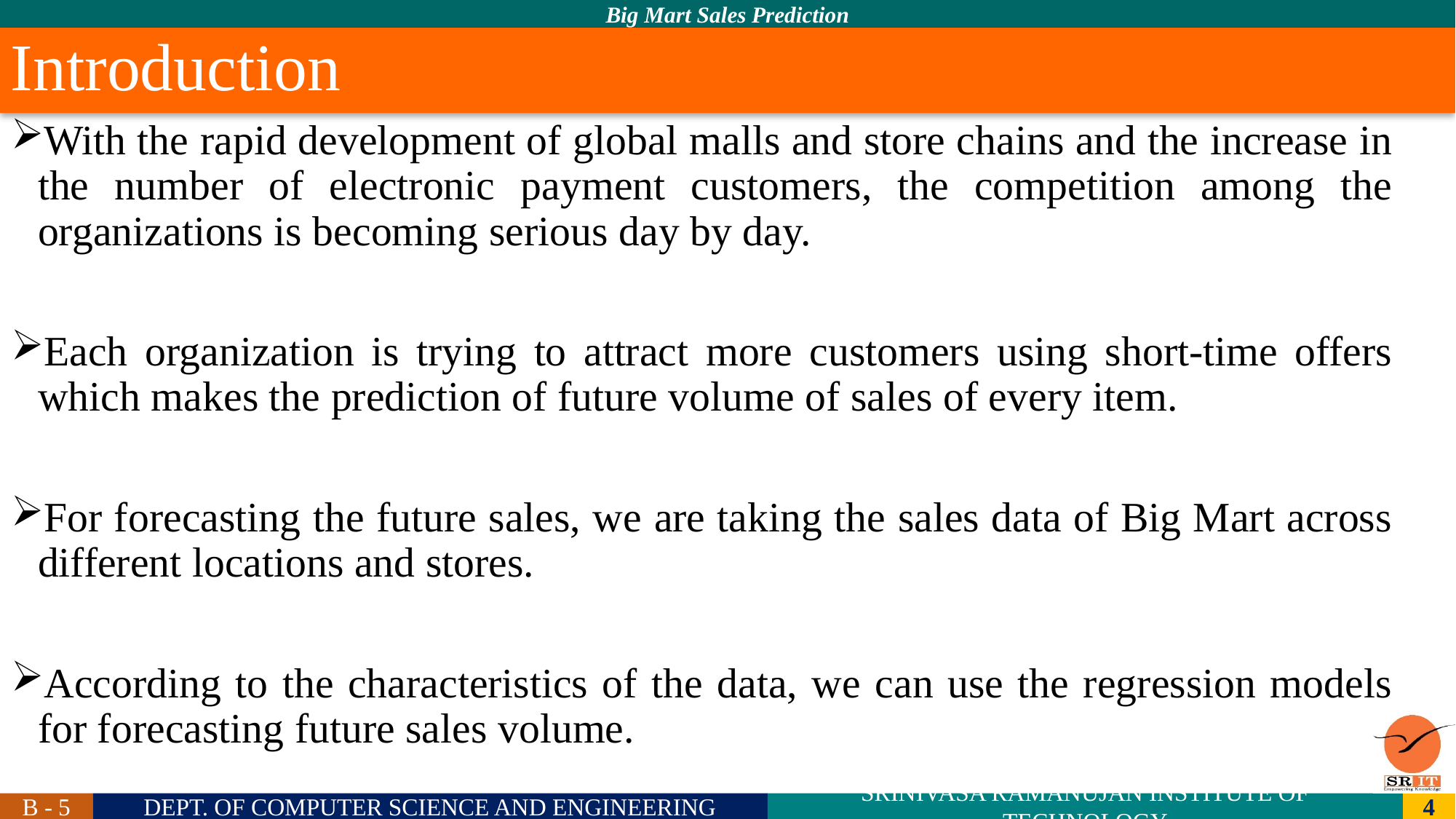

# Introduction
With the rapid development of global malls and store chains and the increase in the number of electronic payment customers, the competition among the organizations is becoming serious day by day.

Each organization is trying to attract more customers using short-time offers which makes the prediction of future volume of sales of every item.

For forecasting the future sales, we are taking the sales data of Big Mart across different locations and stores.

According to the characteristics of the data, we can use the regression models for forecasting future sales volume.